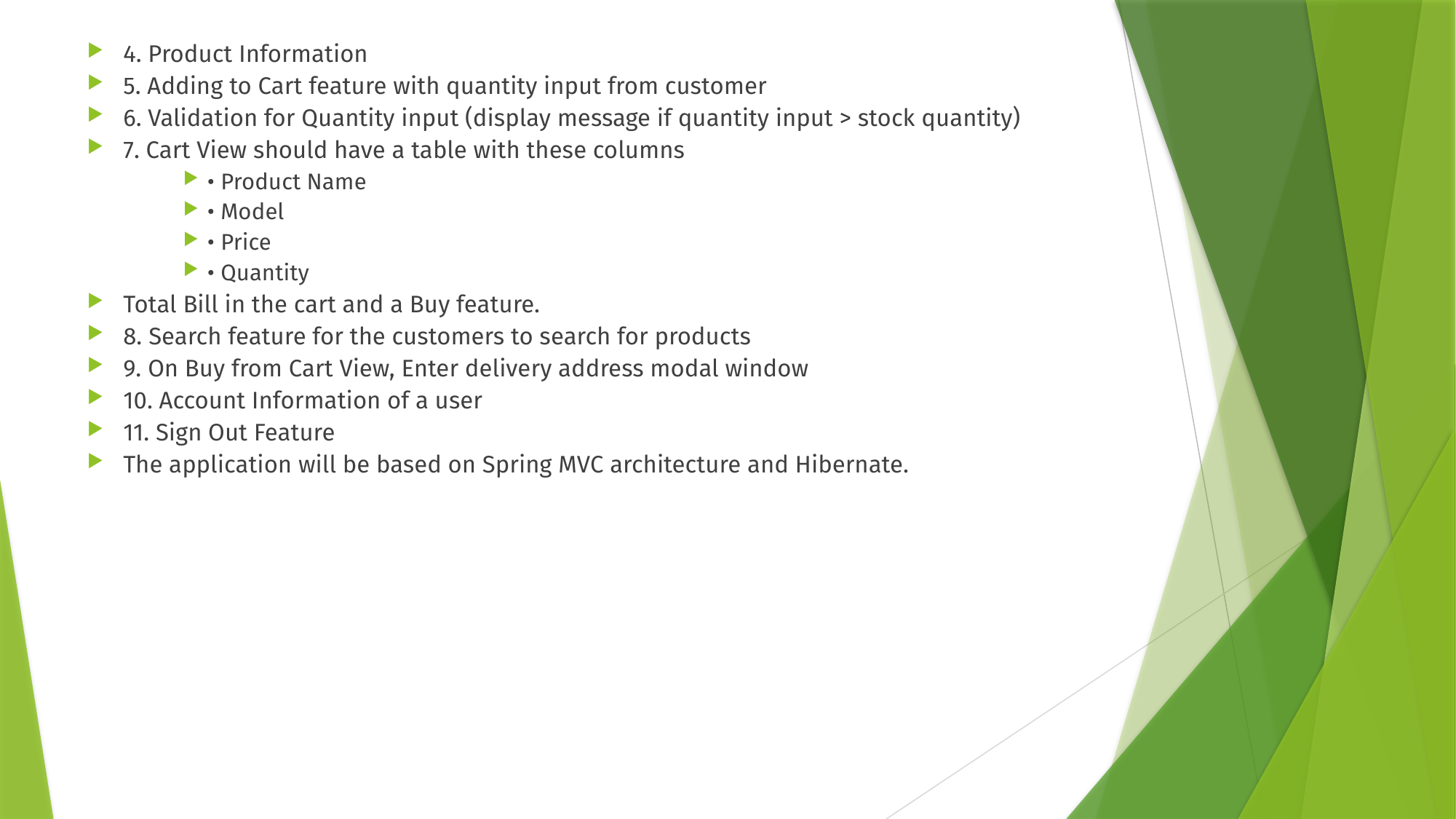

4. Product Information
5. Adding to Cart feature with quantity input from customer
6. Validation for Quantity input (display message if quantity input > stock quantity)
7. Cart View should have a table with these columns
• Product Name
• Model
• Price
• Quantity
Total Bill in the cart and a Buy feature.
8. Search feature for the customers to search for products
9. On Buy from Cart View, Enter delivery address modal window
10. Account Information of a user
11. Sign Out Feature
The application will be based on Spring MVC architecture and Hibernate.